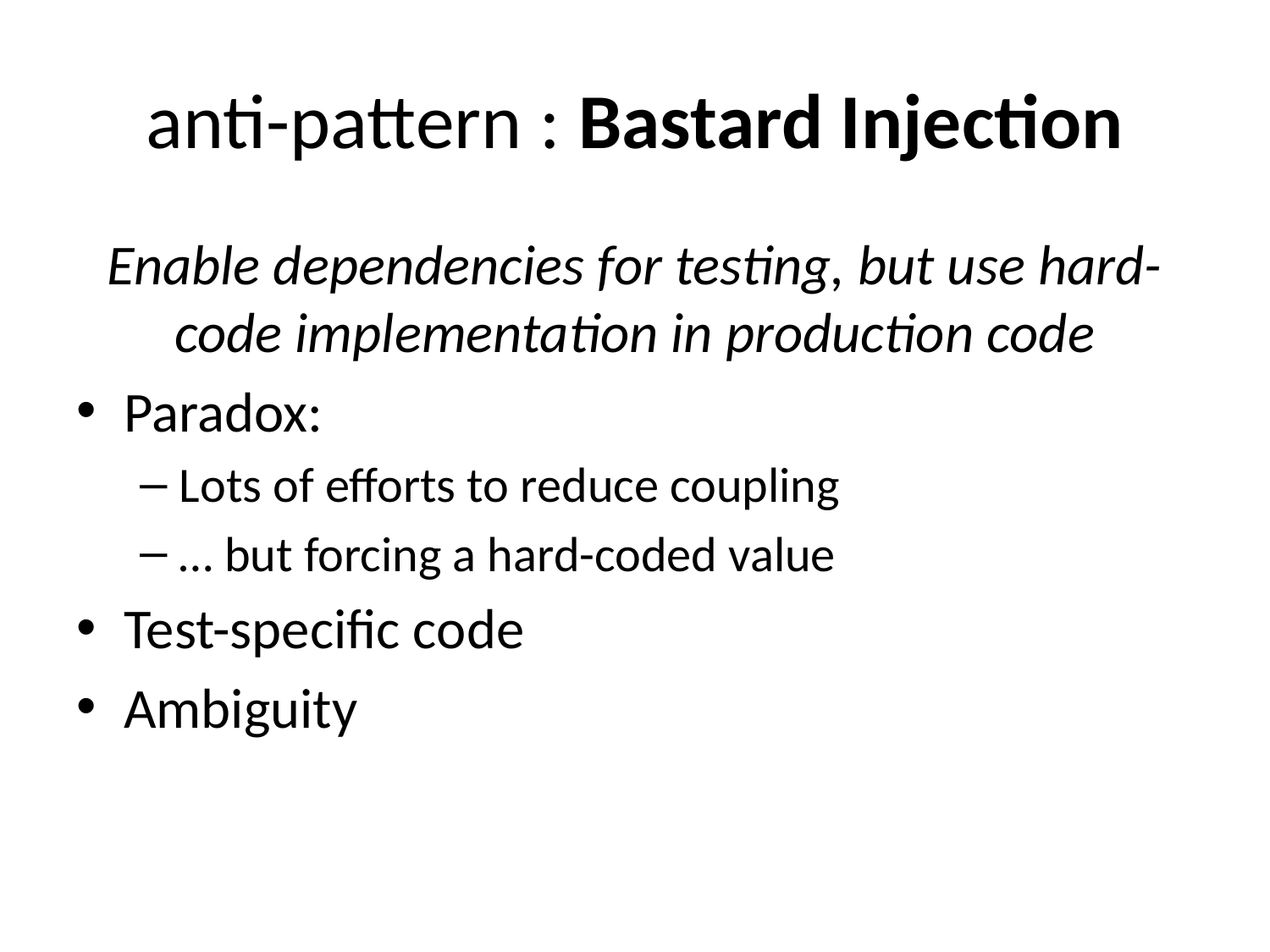

# anti-pattern : Bastard Injection
Enable dependencies for testing, but use hard-code implementation in production code
Paradox:
Lots of efforts to reduce coupling
… but forcing a hard-coded value
Test-specific code
Ambiguity